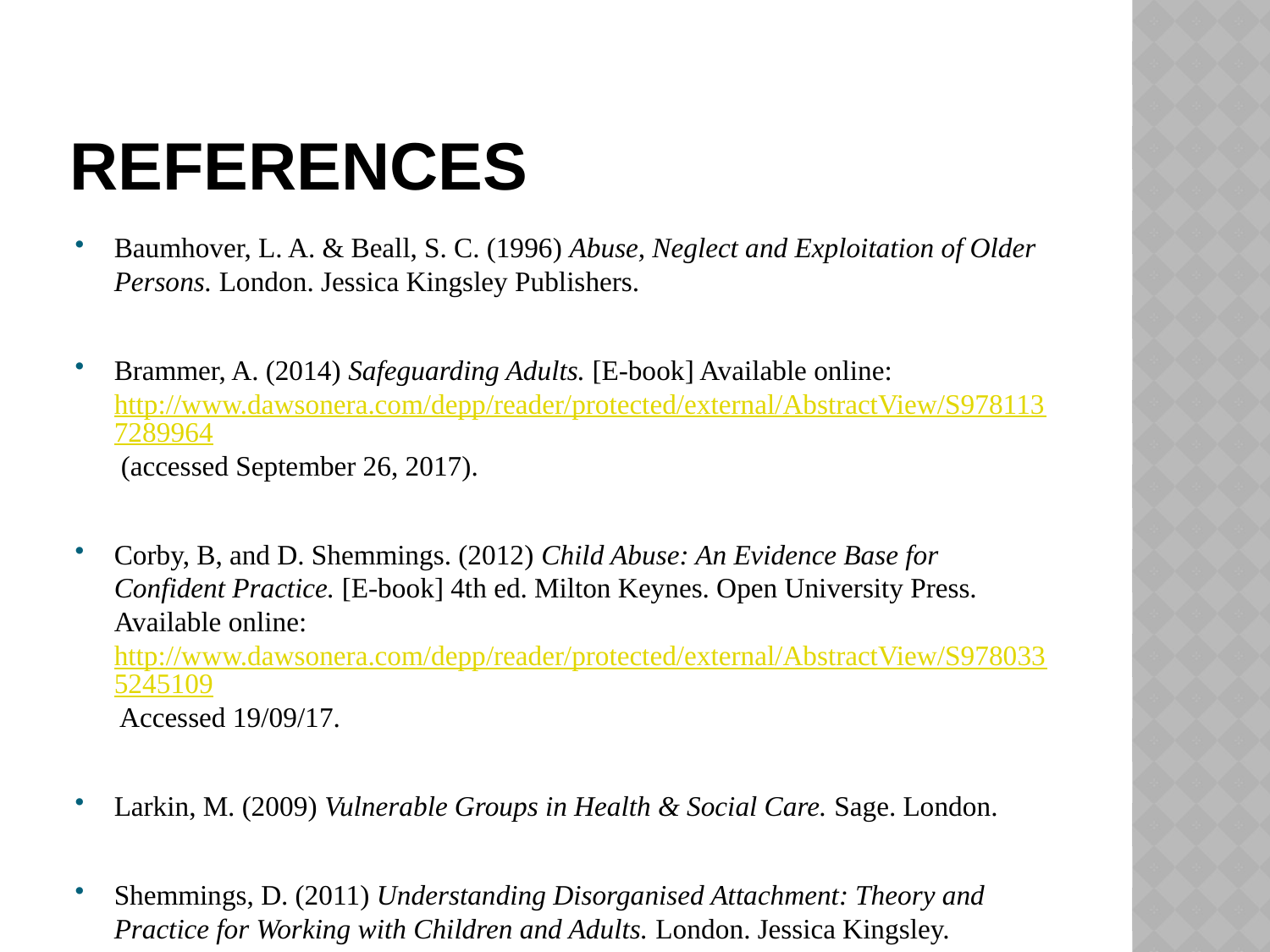

# References
Baumhover, L. A. & Beall, S. C. (1996) Abuse, Neglect and Exploitation of Older Persons. London. Jessica Kingsley Publishers.

Brammer, A. (2014) Safeguarding Adults. [E-book] Available online: http://www.dawsonera.com/depp/reader/protected/external/AbstractView/S9781137289964 (accessed September 26, 2017).

Corby, B, and D. Shemmings. (2012) Child Abuse: An Evidence Base for Confident Practice. [E-book] 4th ed. Milton Keynes. Open University Press. Available online: http://www.dawsonera.com/depp/reader/protected/external/AbstractView/S9780335245109 Accessed 19/09/17.

Larkin, M. (2009) Vulnerable Groups in Health & Social Care. Sage. London.

Shemmings, D. (2011) Understanding Disorganised Attachment: Theory and Practice for Working with Children and Adults. London. Jessica Kingsley.